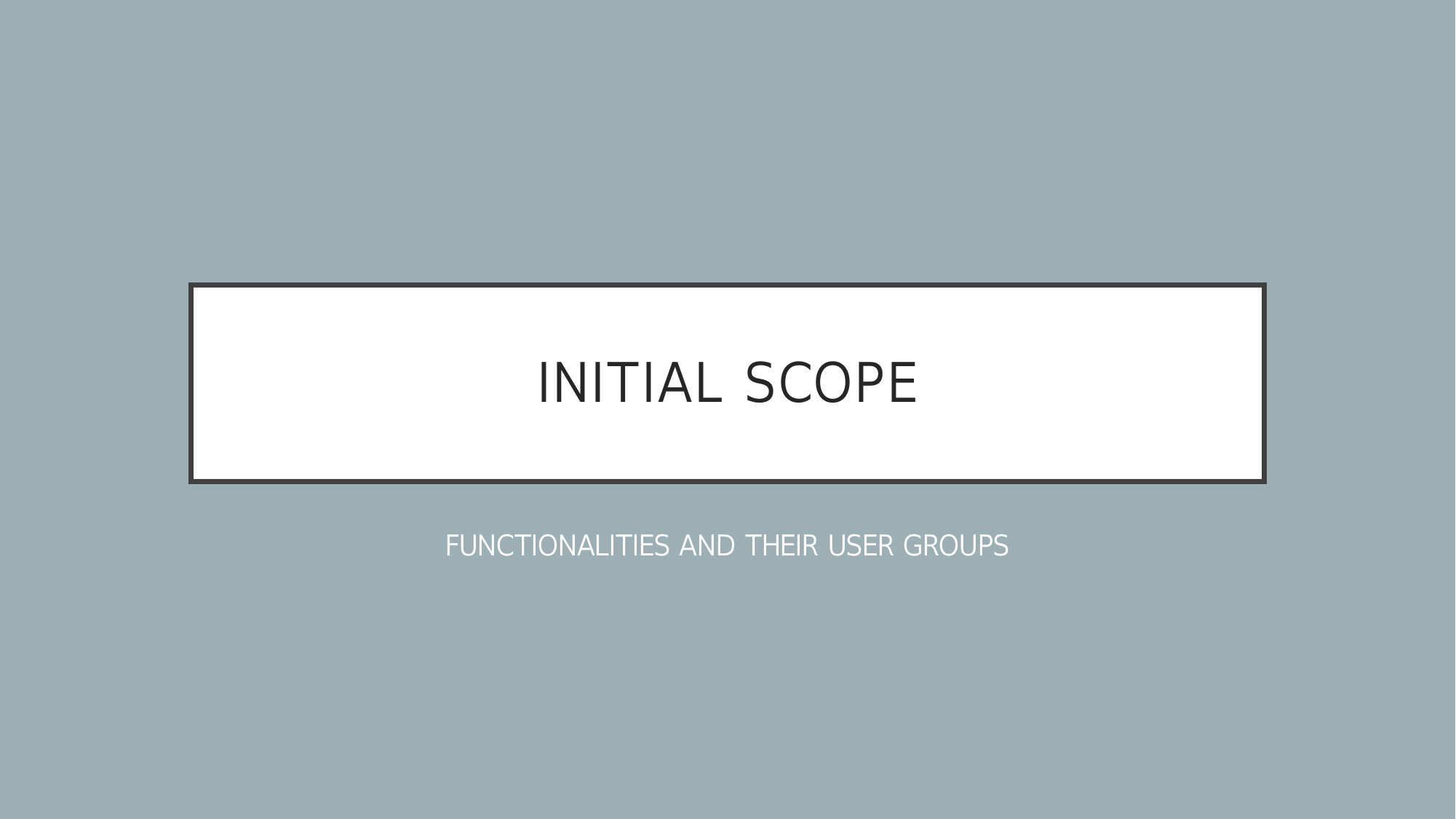

# Initial scope
FUNCTIONALITIES AND THEIR USER GROUPS